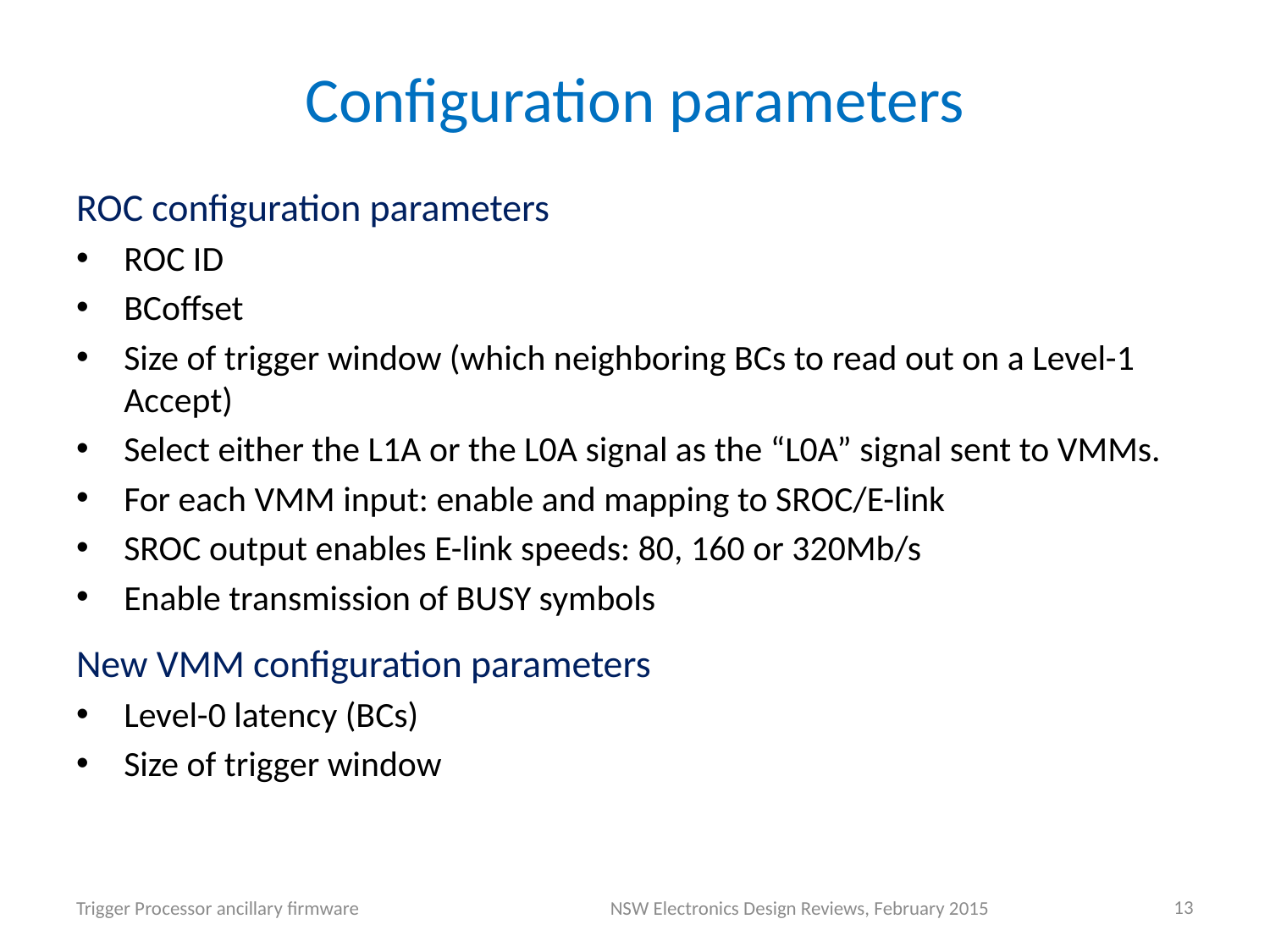

# Configuration parameters
ROC configuration parameters
ROC ID
BCoffset
Size of trigger window (which neighboring BCs to read out on a Level-1 Accept)
Select either the L1A or the L0A signal as the “L0A” signal sent to VMMs.
For each VMM input: enable and mapping to SROC/E-link
SROC output enables E-link speeds: 80, 160 or 320Mb/s
Enable transmission of BUSY symbols
New VMM configuration parameters
Level-0 latency (BCs)
Size of trigger window
13
Trigger Processor ancillary firmware
NSW Electronics Design Reviews, February 2015